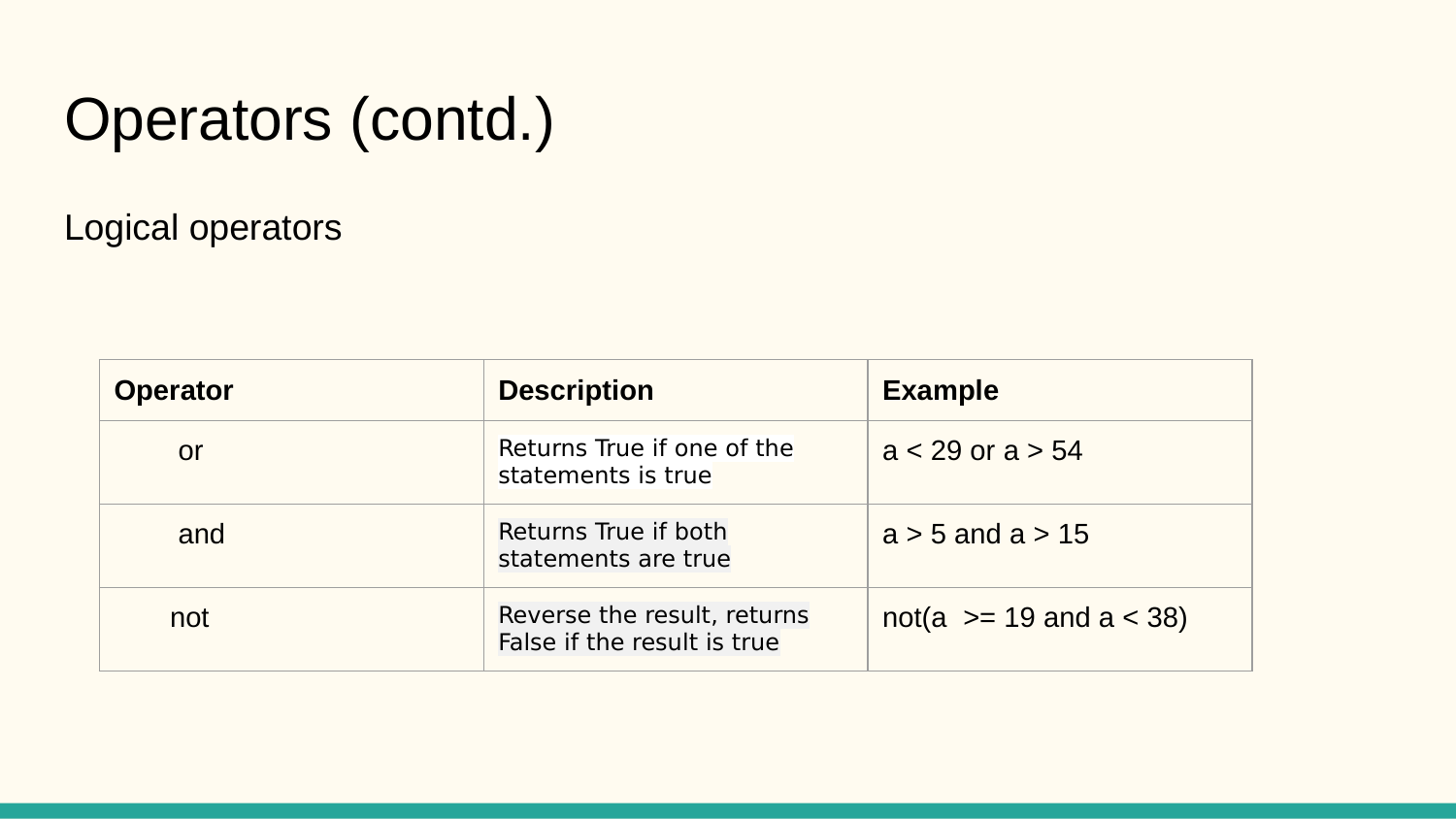

# Operators (contd.)
Logical operators
| Operator | Description | Example |
| --- | --- | --- |
| or | Returns True if one of the statements is true | a < 29 or a > 54 |
| and | Returns True if both statements are true | a > 5 and a > 15 |
| not | Reverse the result, returns False if the result is true | not(a >= 19 and a < 38) |